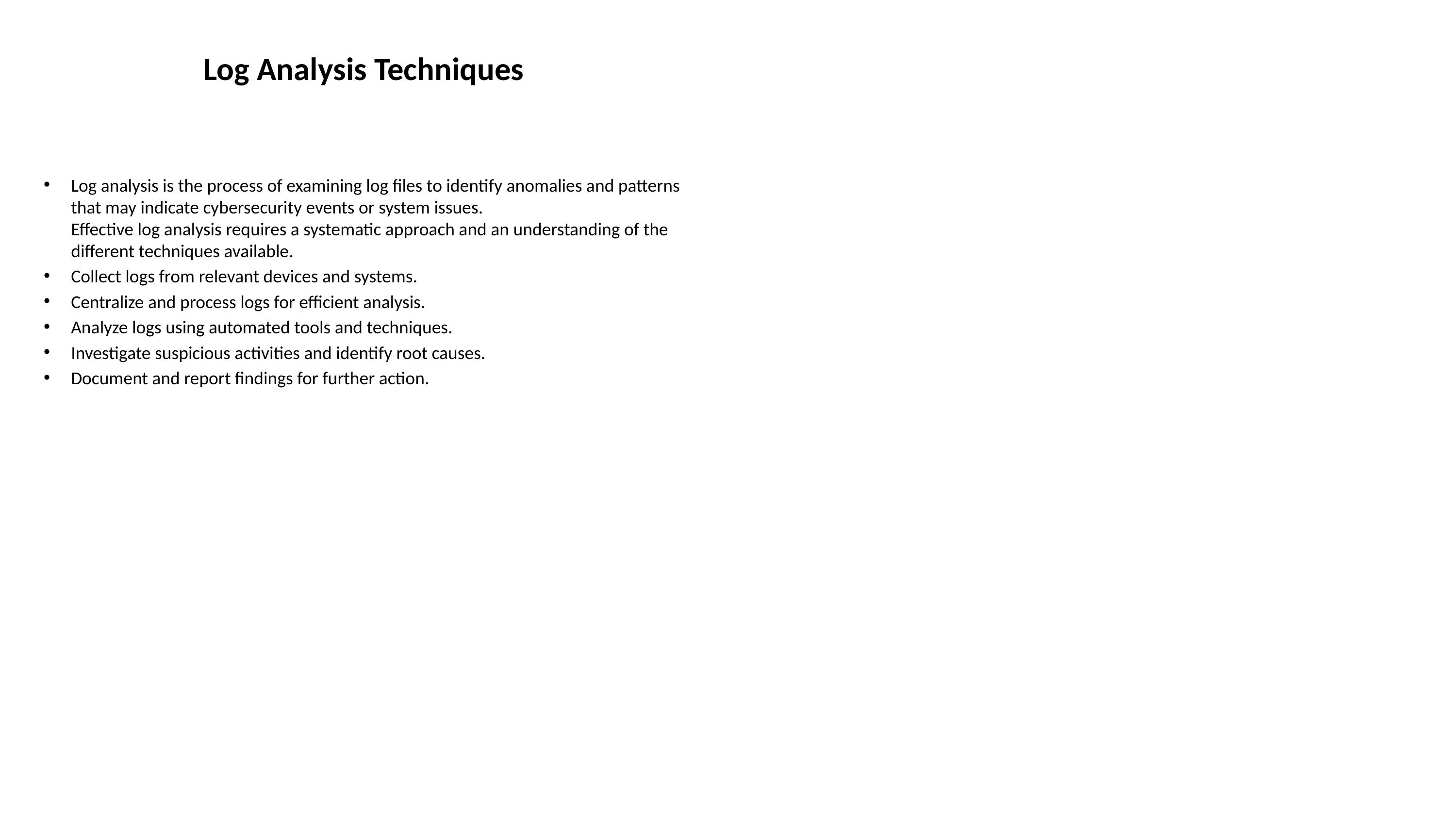

# Log Analysis Techniques

Log analysis is the process of examining log files to identify anomalies and patterns that may indicate cybersecurity events or system issues.
Effective log analysis requires a systematic approach and an understanding of the different techniques available.
Collect logs from relevant devices and systems.
Centralize and process logs for efficient analysis.
Analyze logs using automated tools and techniques.
Investigate suspicious activities and identify root causes.
Document and report findings for further action.